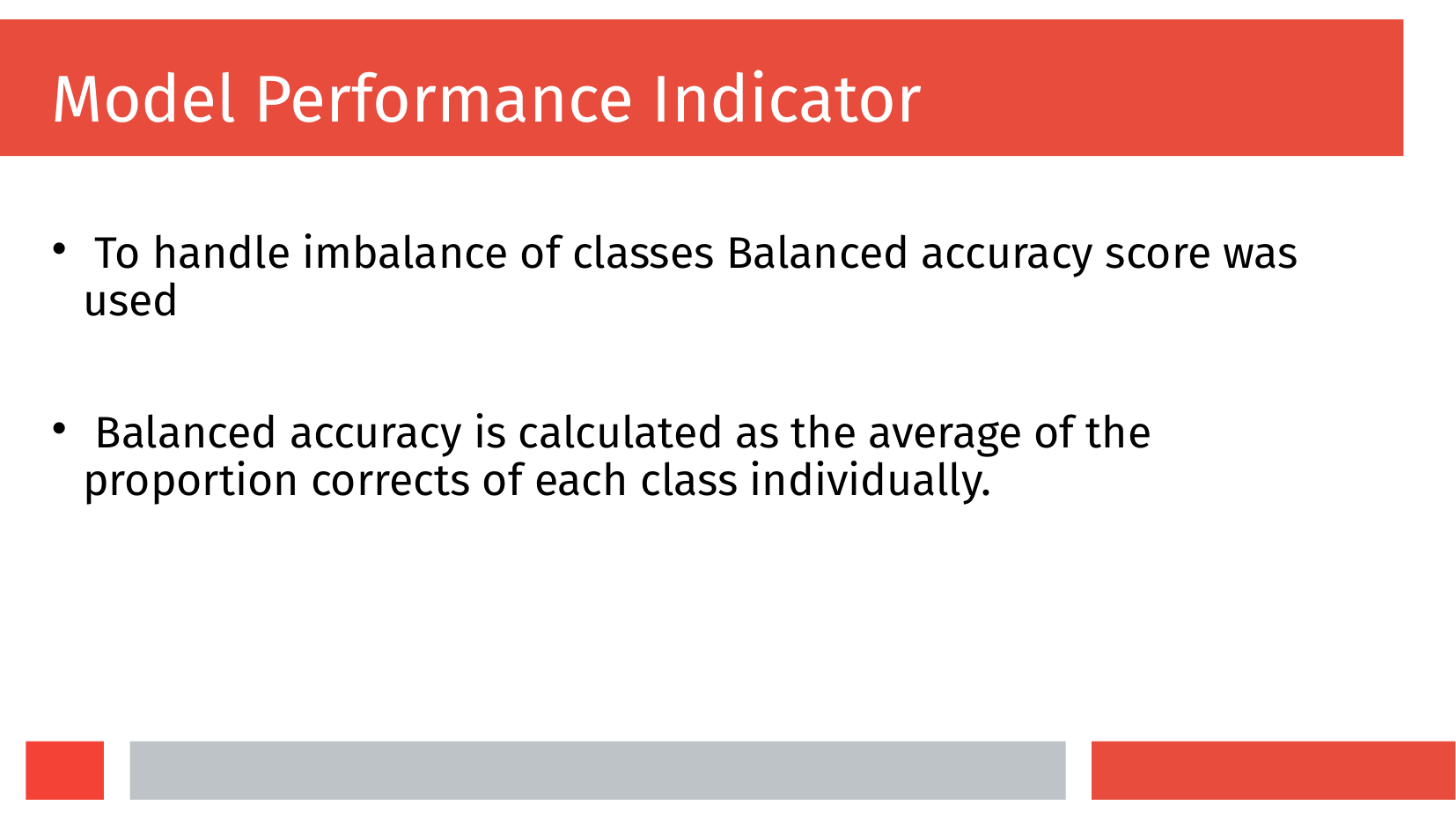

Model Performance Indicator
 To handle imbalance of classes Balanced accuracy score was used

 Balanced accuracy is calculated as the average of the proportion corrects of each class individually.